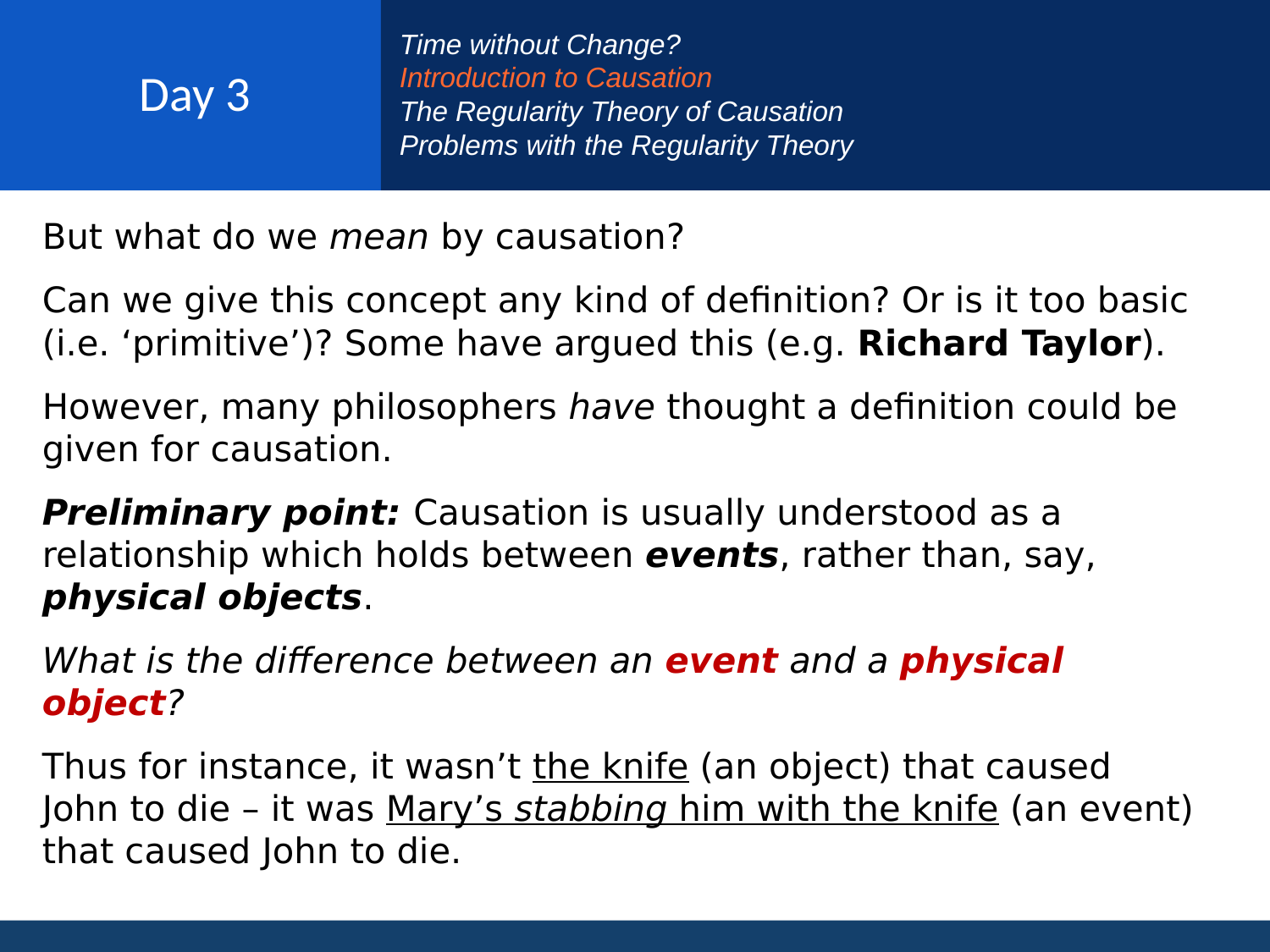

# Day 3
Time without Change?
Introduction to Causation
The Regularity Theory of Causation
Problems with the Regularity Theory
But what do we mean by causation?
Can we give this concept any kind of definition? Or is it too basic (i.e. ‘primitive’)? Some have argued this (e.g. Richard Taylor).
However, many philosophers have thought a definition could be given for causation.
Preliminary point: Causation is usually understood as a relationship which holds between events, rather than, say, physical objects.
What is the difference between an event and a physical object?
Thus for instance, it wasn’t the knife (an object) that caused John to die – it was Mary’s stabbing him with the knife (an event) that caused John to die.